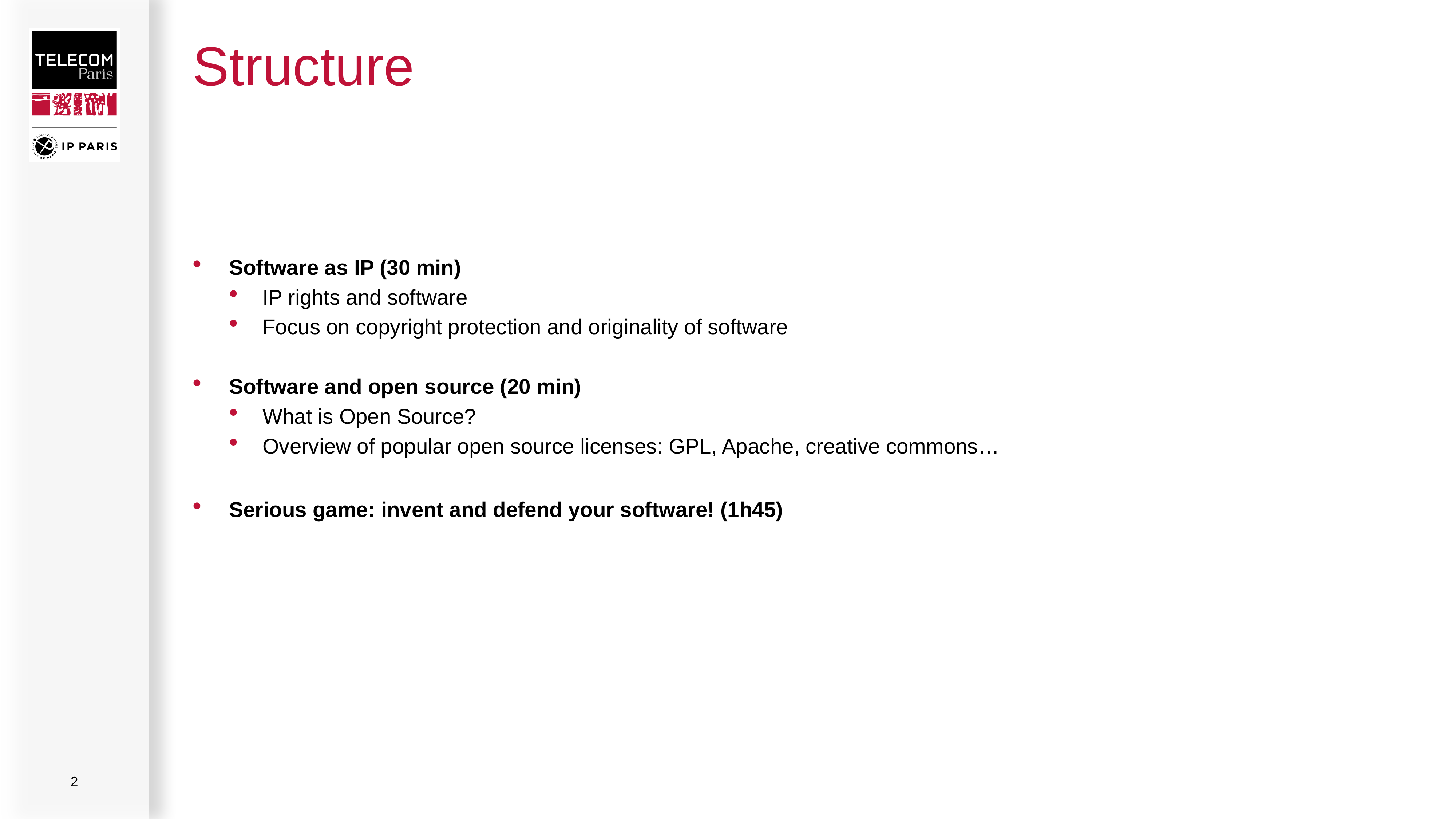

# Structure
Software as IP (30 min)
IP rights and software
Focus on copyright protection and originality of software

Software and open source (20 min)
What is Open Source?
Overview of popular open source licenses: GPL, Apache, creative commons…

Serious game: invent and defend your software! (1h45)
2